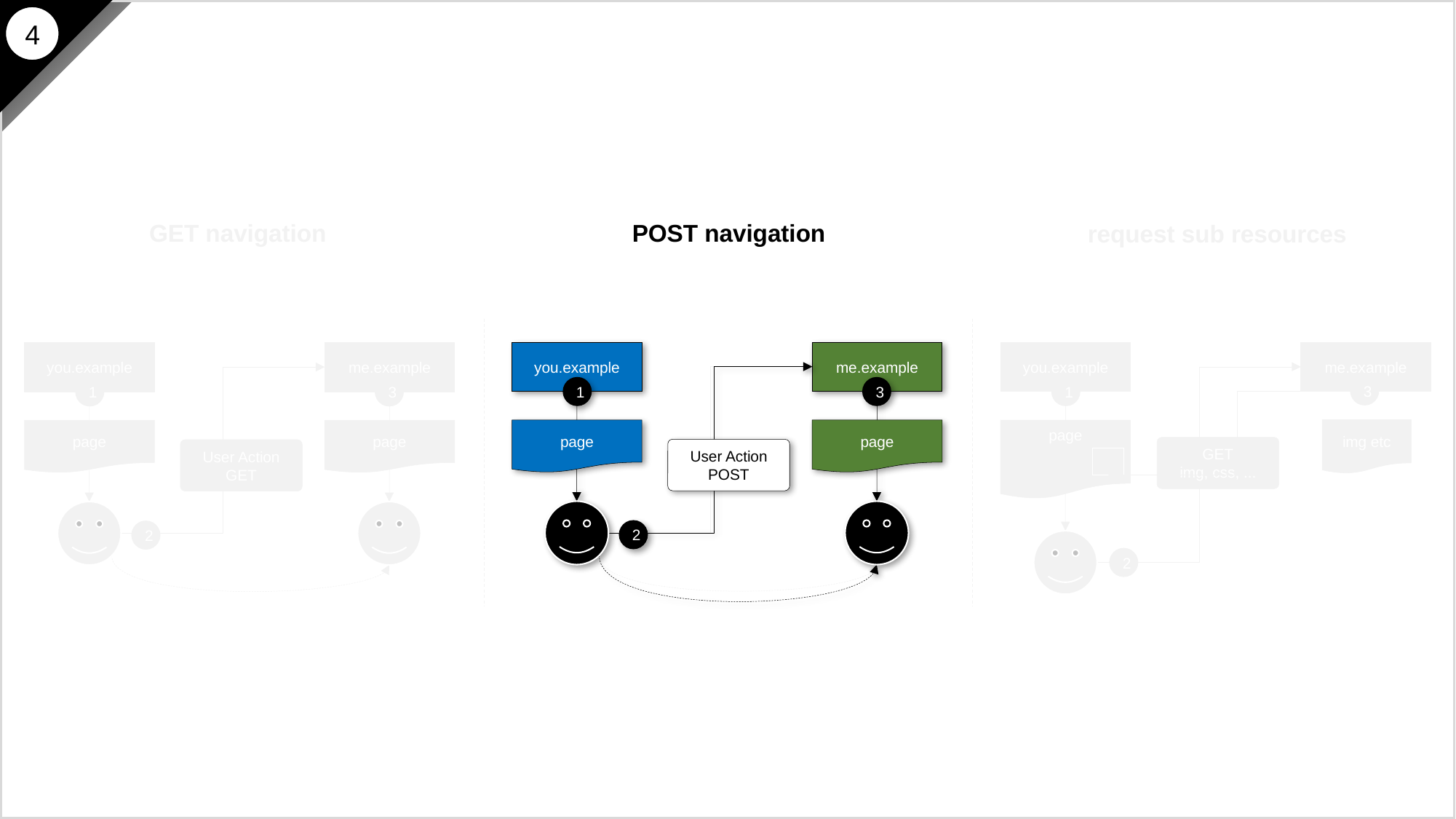

4
POST navigation
you.example
me.example
1
3
page
page
User Action
POST

2